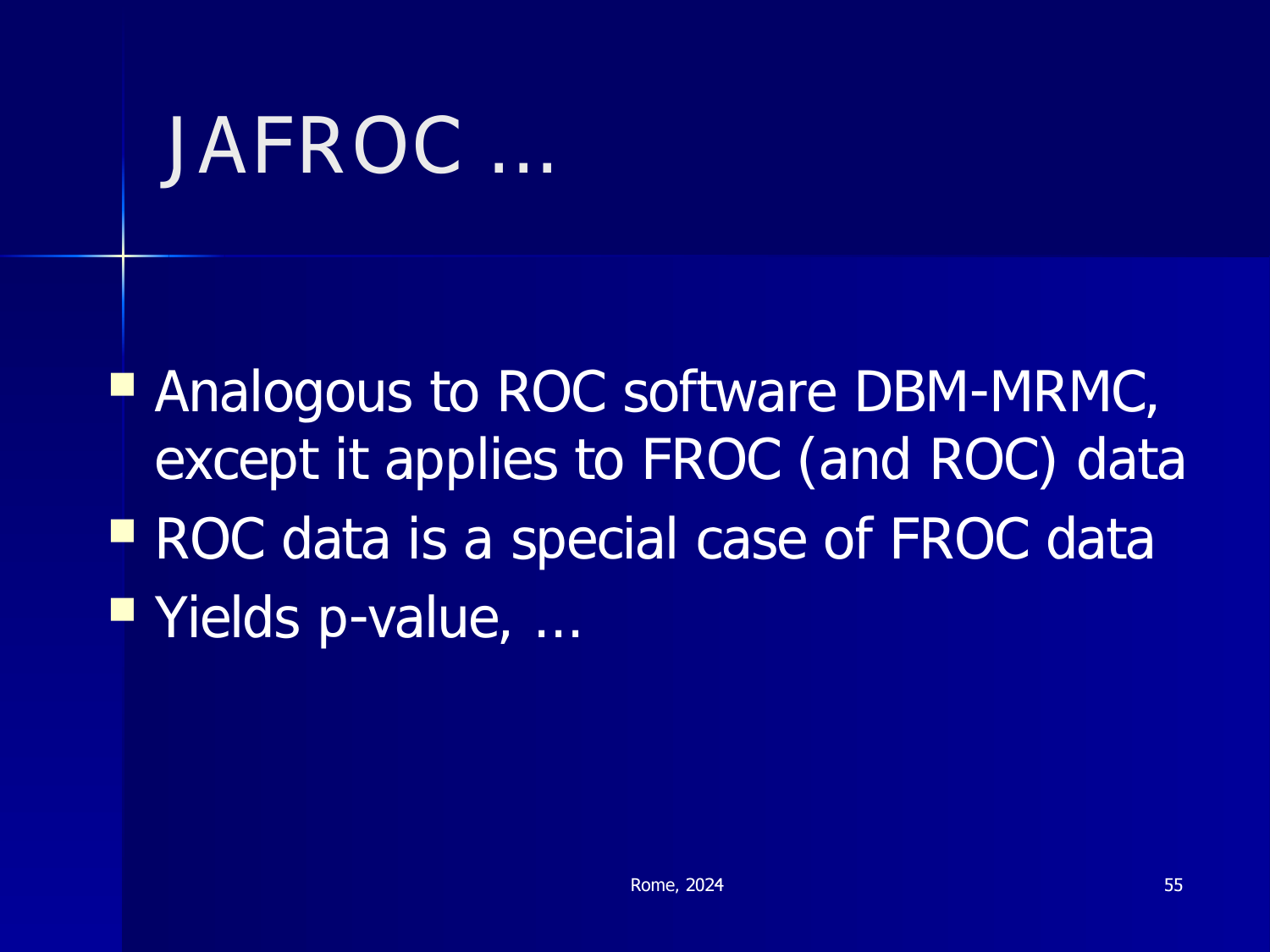

# JAFROC ...
Analogous to ROC software DBM-MRMC, except it applies to FROC (and ROC) data
ROC data is a special case of FROC data
Yields p-value, ...
Rome, 2024
55